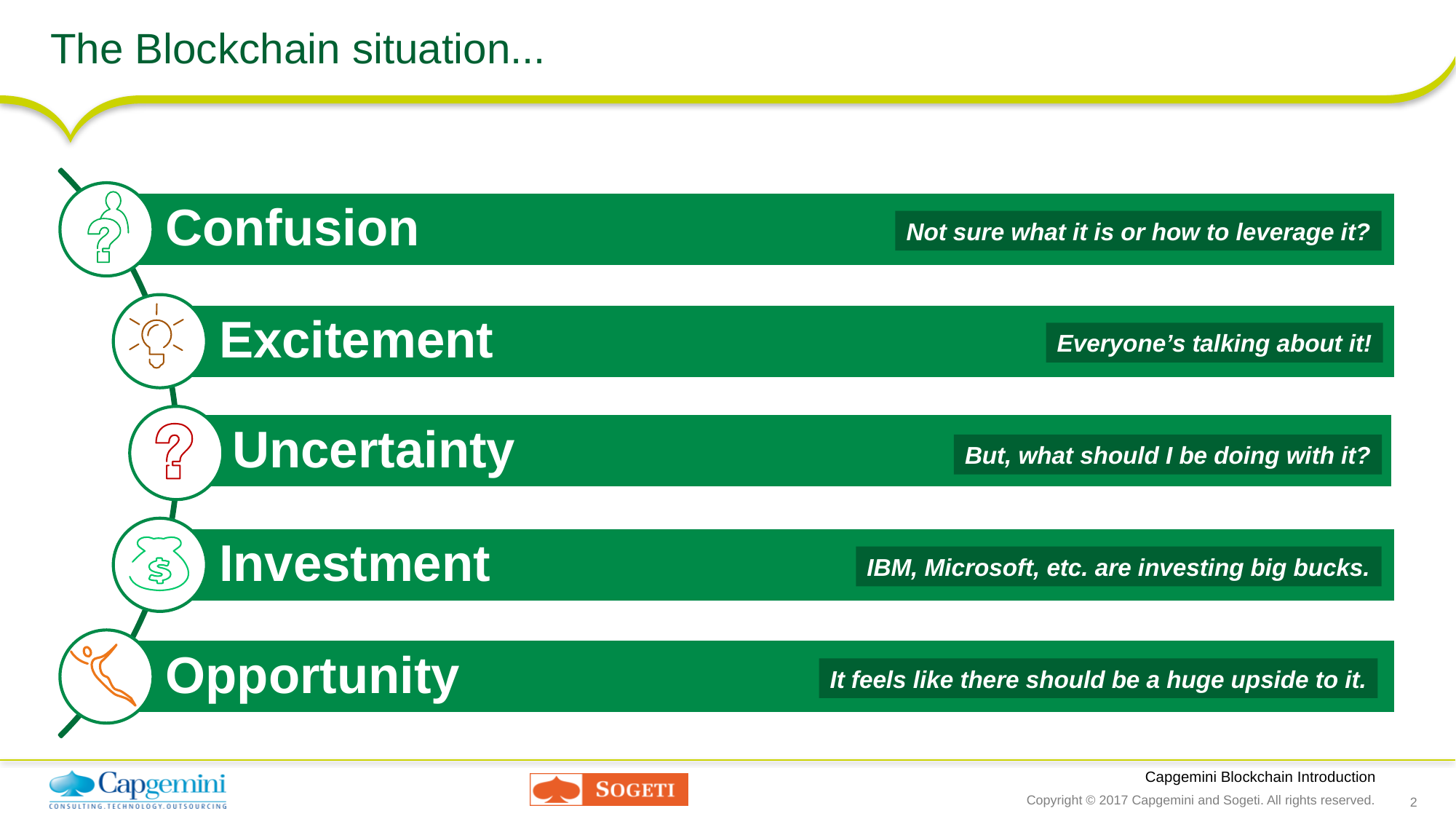

# The Blockchain situation...
Confusion
Excitement
Uncertainty
Investment
Opportunity

Not sure what it is or how to leverage it?

Everyone’s talking about it!

But, what should I be doing with it?

IBM, Microsoft, etc. are investing big bucks.

It feels like there should be a huge upside to it.